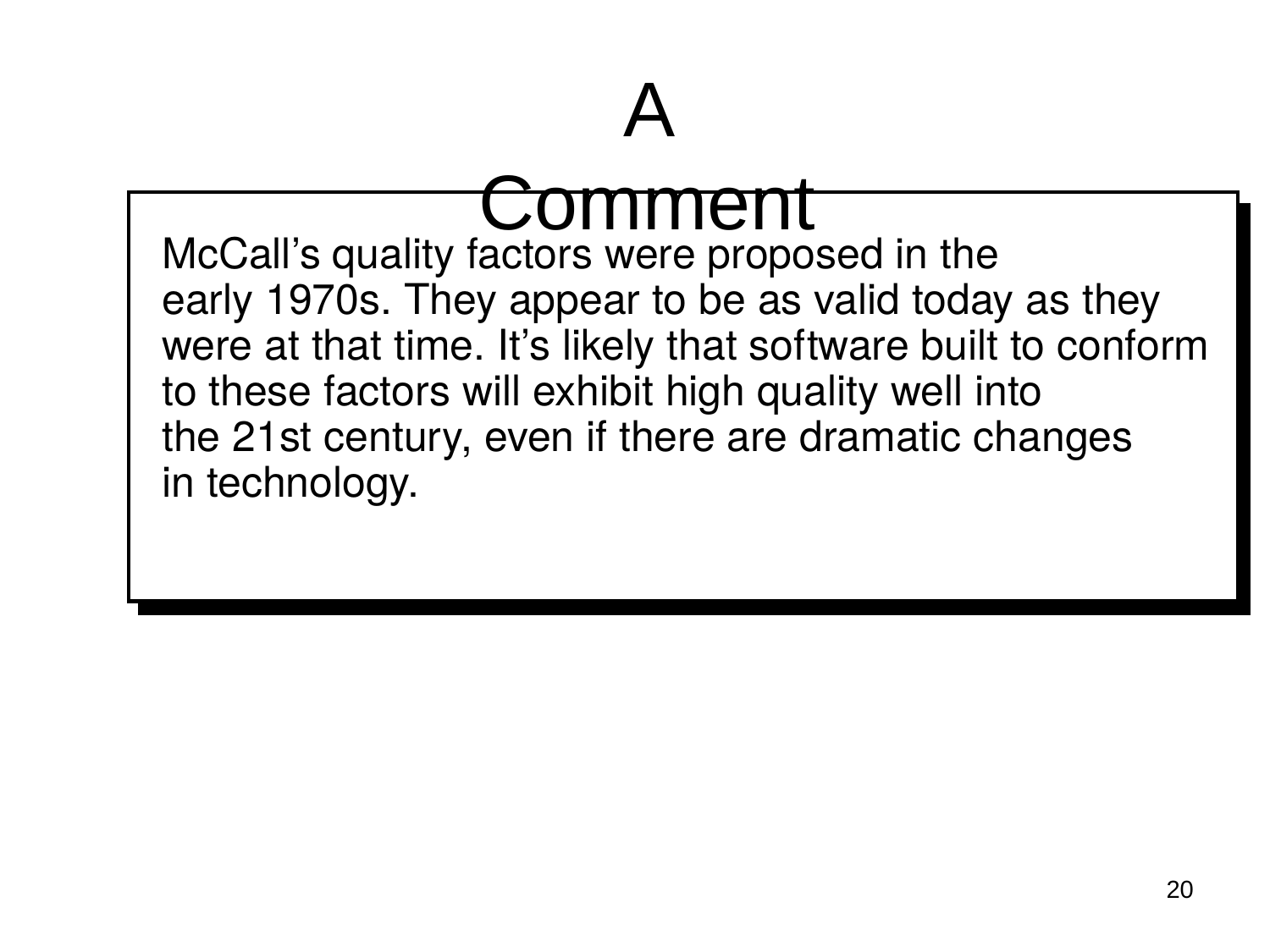

# A Comment

McCall’s quality factors were proposed in the
early 1970s. They appear to be as valid today as they
were at that time. It’s likely that software built to conform
to these factors will exhibit high quality well into
the 21st century, even if there are dramatic changes
in technology.
20